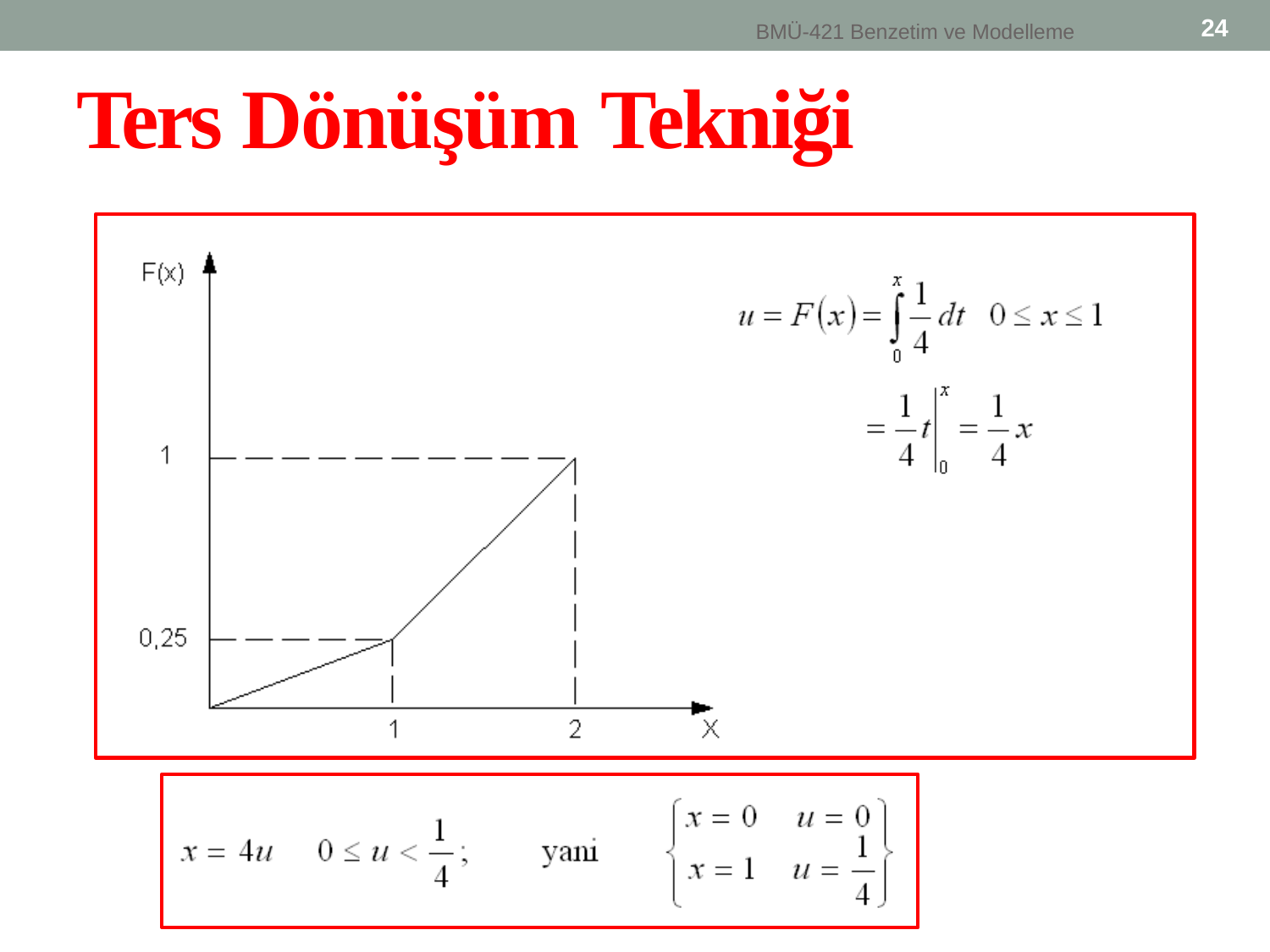

24
BMÜ-421 Benzetim ve Modelleme
Ters Dönüşüm Tekniği